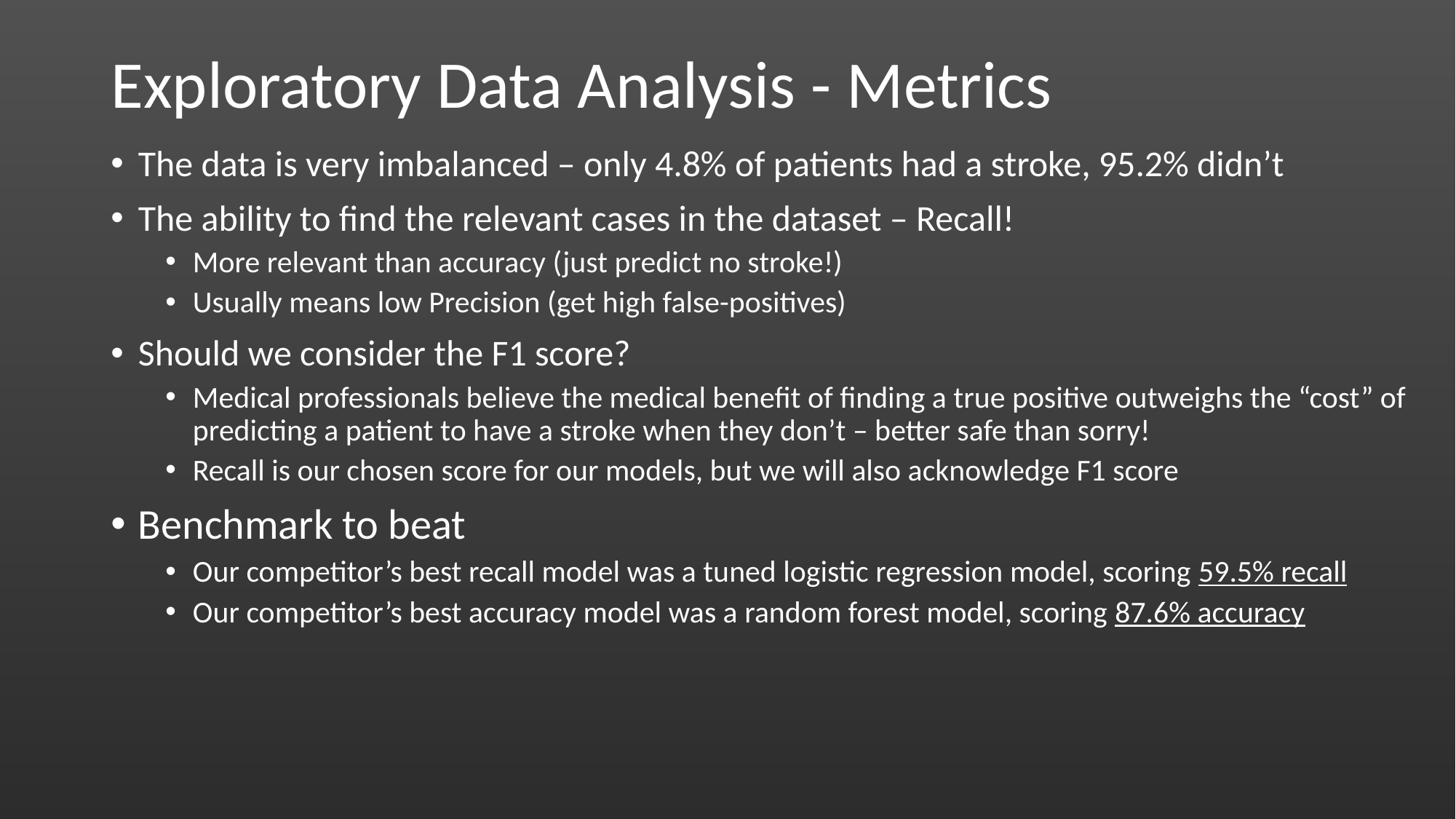

# Exploratory Data Analysis - Metrics
The data is very imbalanced – only 4.8% of patients had a stroke, 95.2% didn’t
The ability to find the relevant cases in the dataset – Recall!
More relevant than accuracy (just predict no stroke!)
Usually means low Precision (get high false-positives)
Should we consider the F1 score?
Medical professionals believe the medical benefit of finding a true positive outweighs the “cost” of predicting a patient to have a stroke when they don’t – better safe than sorry!
Recall is our chosen score for our models, but we will also acknowledge F1 score
Benchmark to beat
Our competitor’s best recall model was a tuned logistic regression model, scoring 59.5% recall
Our competitor’s best accuracy model was a random forest model, scoring 87.6% accuracy